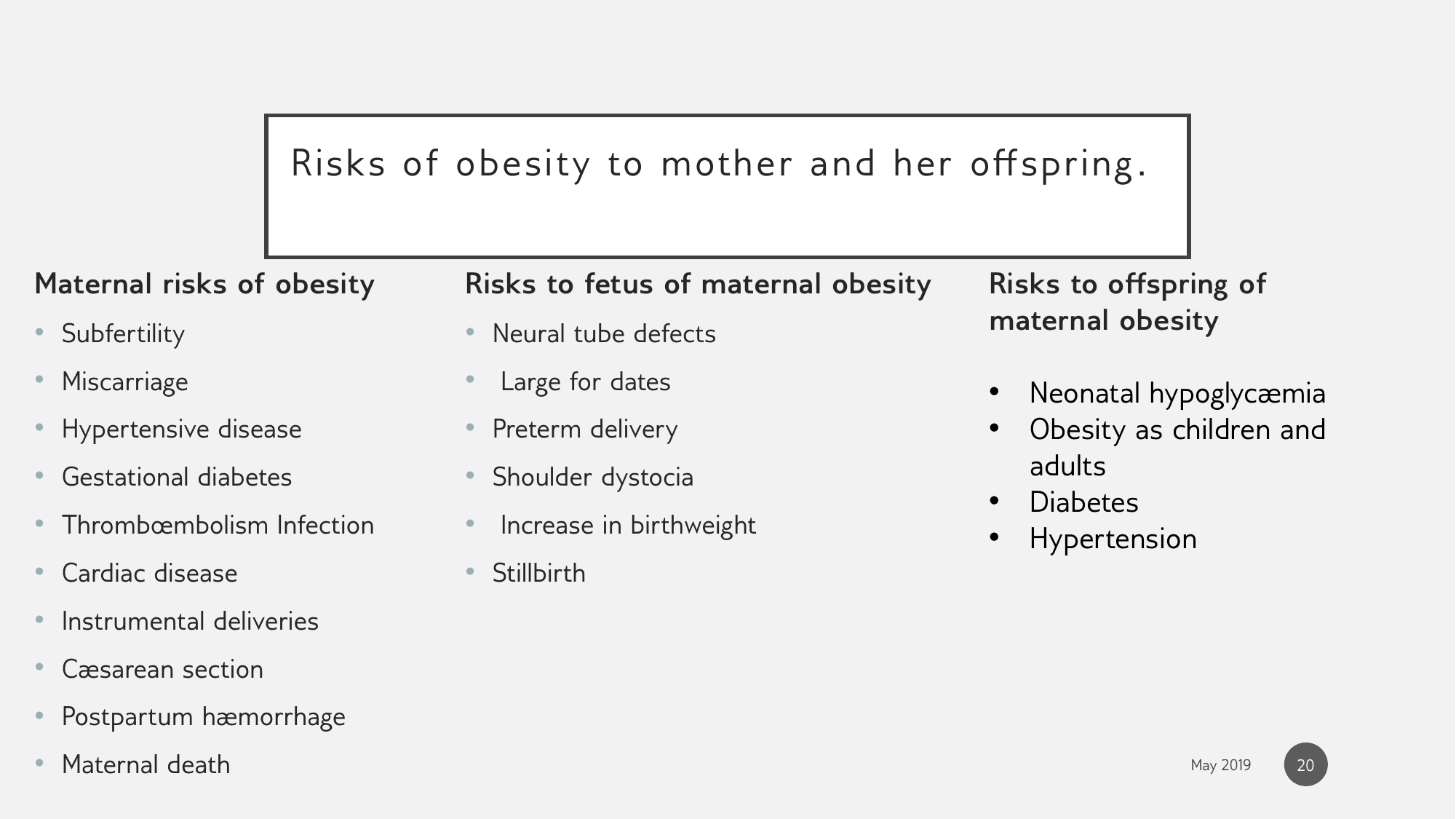

# Risks of obesity to mother and her offspring.
Maternal risks of obesity
Subfertility
Miscarriage
Hypertensive disease
Gestational diabetes
Thromboembolism Infection
Cardiac disease
Instrumental deliveries
Caesarean section
Postpartum haemorrhage
Maternal death

Risks to fetus of maternal obesity
Neural tube defects
 Large for dates
Preterm delivery
Shoulder dystocia
 Increase in birthweight
Stillbirth

Risks to offspring of maternal obesity

Neonatal hypoglycaemia
Obesity as children and adults
Diabetes
Hypertension
20
May 2019